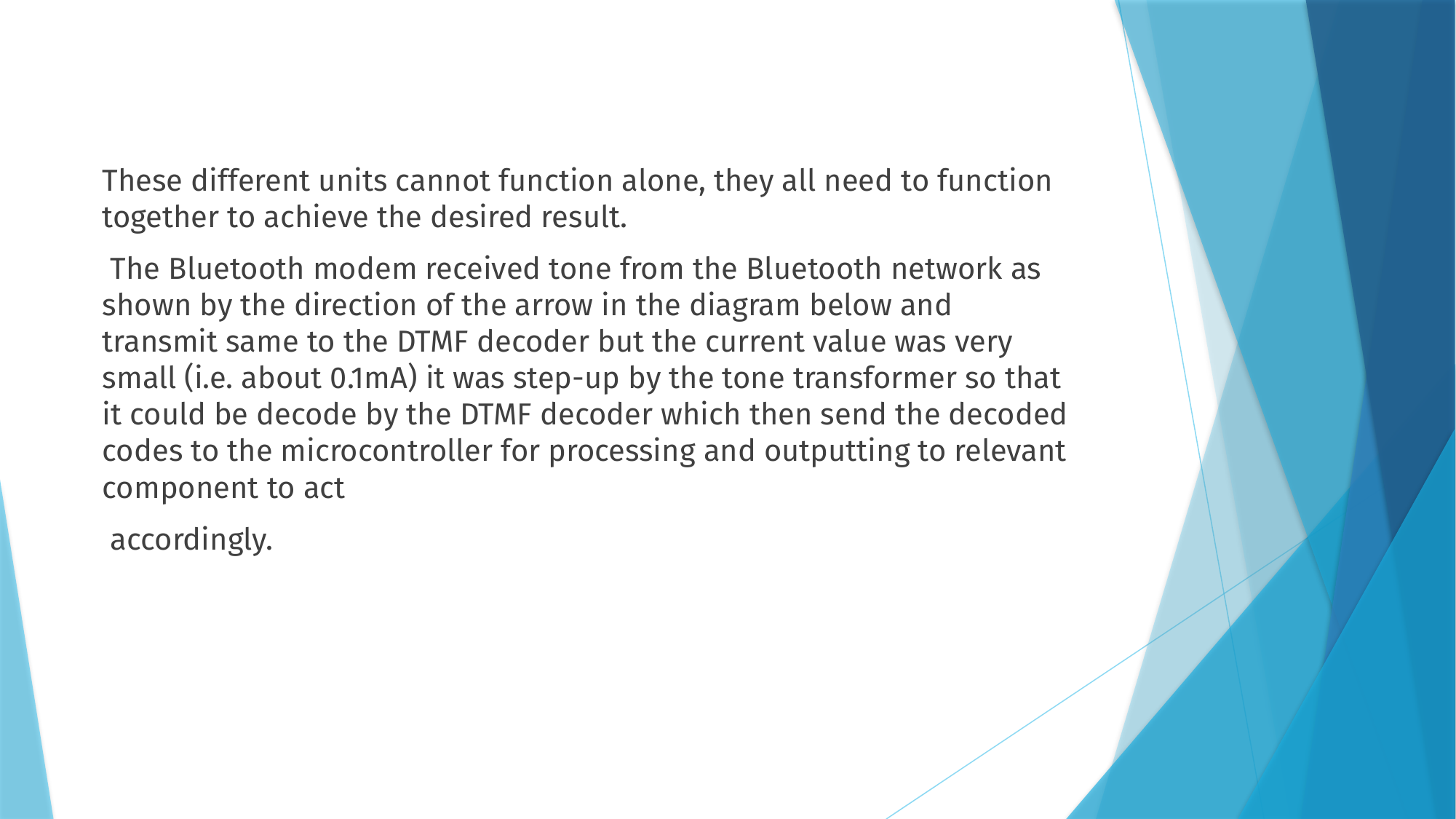

These different units cannot function alone, they all need to function together to achieve the desired result.
 The Bluetooth modem received tone from the Bluetooth network as shown by the direction of the arrow in the diagram below and transmit same to the DTMF decoder but the current value was very small (i.e. about 0.1mA) it was step-up by the tone transformer so that it could be decode by the DTMF decoder which then send the decoded codes to the microcontroller for processing and outputting to relevant component to act
 accordingly.